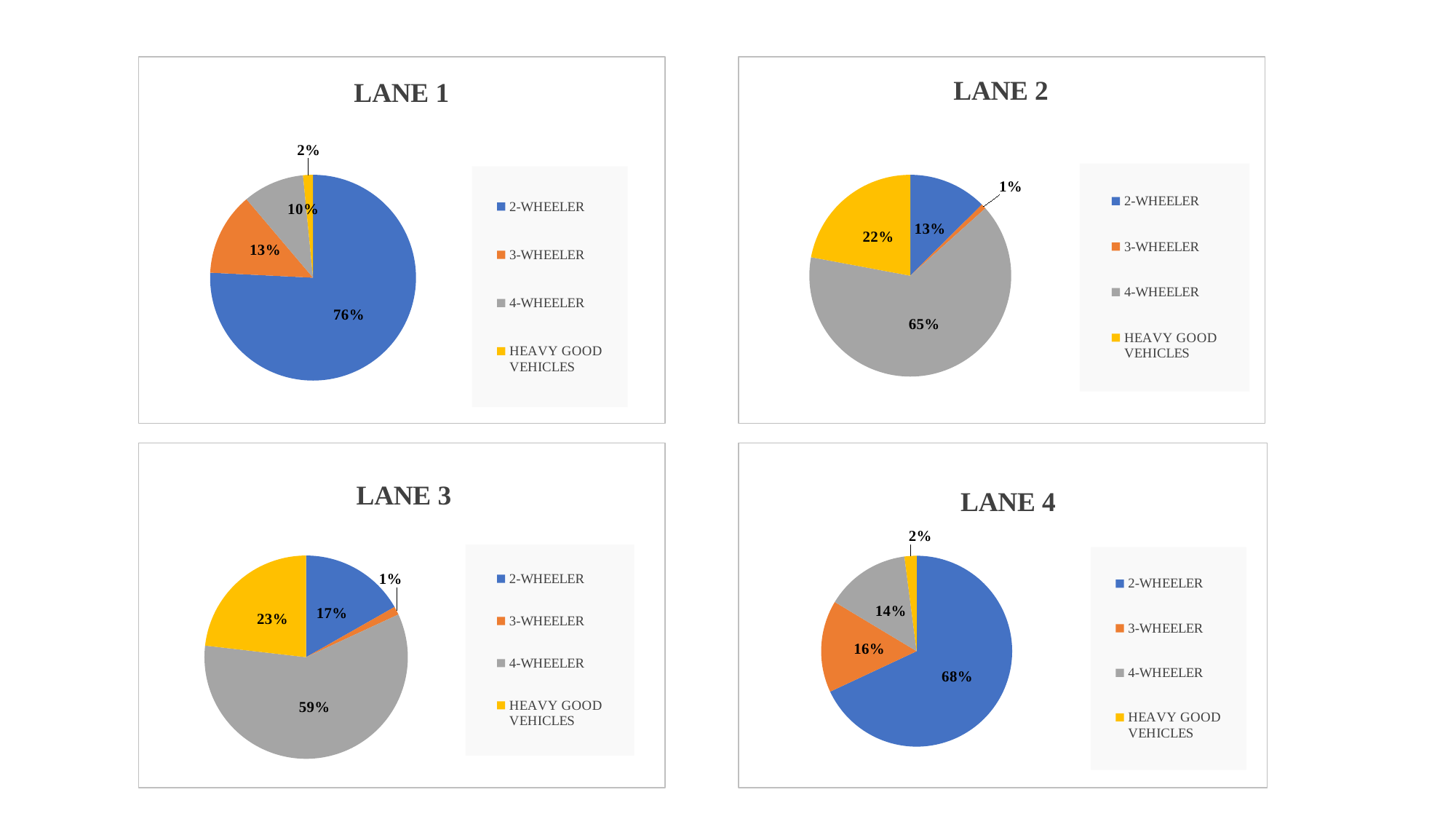

### Chart: LANE 1

| Category | 1 |
|---|---|
| 2-WHEELER | 535.0 |
| 3-WHEELER | 92.0 |
| 4-WHEELER | 68.0 |
| HEAVY GOOD VEHICLES | 11.0 |

### Chart: LANE 2

| Category | 2 |
|---|---|
| 2-WHEELER | 62.0 |
| 3-WHEELER | 4.0 |
| 4-WHEELER | 319.0 |
| HEAVY GOOD VEHICLES | 109.0 |

### Chart: LANE 3

| Category | 4 |
|---|---|
| 2-WHEELER | 76.0 |
| 3-WHEELER | 6.0 |
| 4-WHEELER | 266.0 |
| HEAVY GOOD VEHICLES | 105.0 |

### Chart: LANE 4

| Category | 3 |
|---|---|
| 2-WHEELER | 598.0 |
| 3-WHEELER | 137.0 |
| 4-WHEELER | 126.0 |
| HEAVY GOOD VEHICLES | 18.0 |